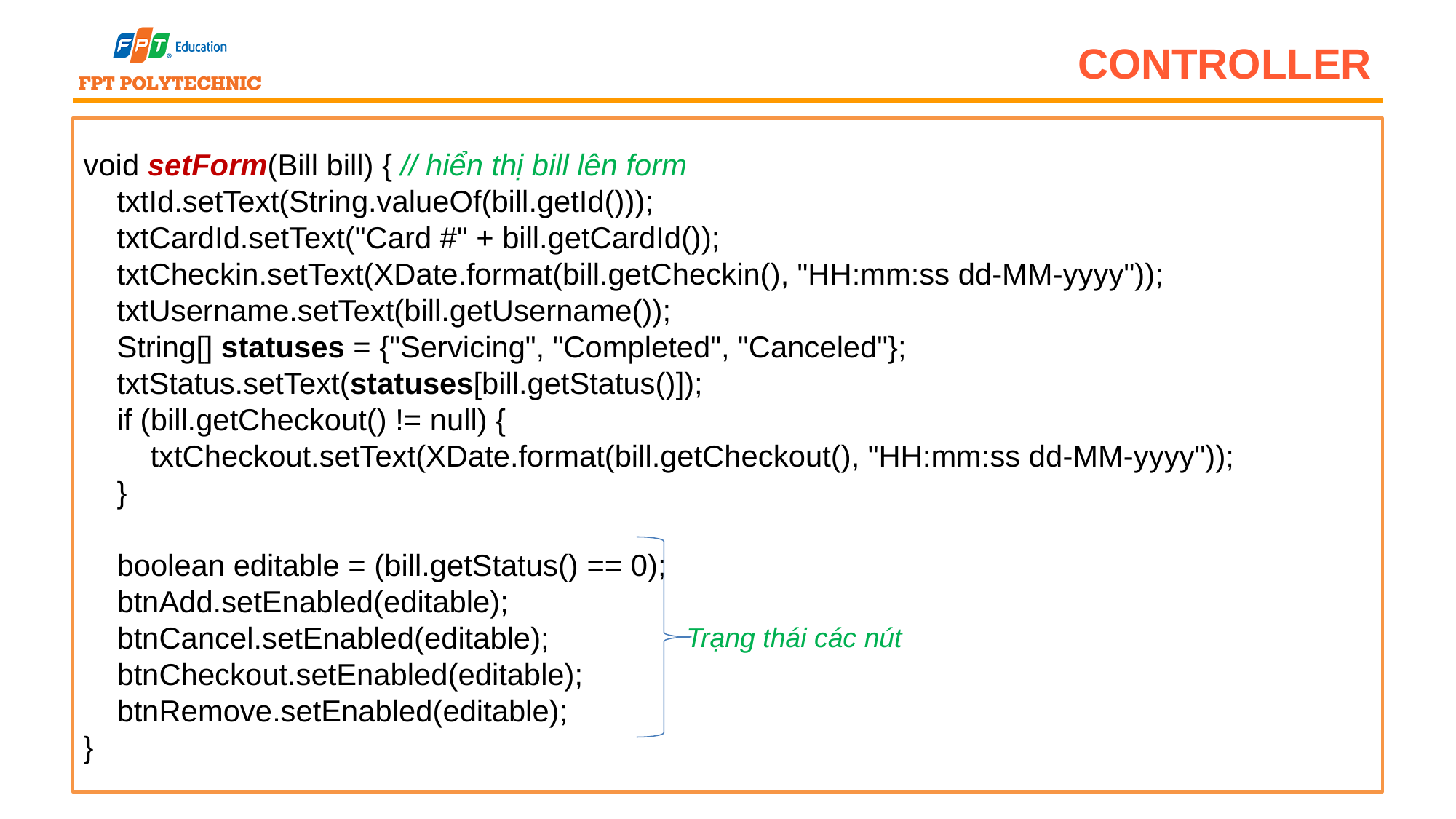

# Controller
void setForm(Bill bill) { // hiển thị bill lên form
    txtId.setText(String.valueOf(bill.getId()));
    txtCardId.setText("Card #" + bill.getCardId());
    txtCheckin.setText(XDate.format(bill.getCheckin(), "HH:mm:ss dd-MM-yyyy"));
    txtUsername.setText(bill.getUsername());
    String[] statuses = {"Servicing", "Completed", "Canceled"};
    txtStatus.setText(statuses[bill.getStatus()]);
    if (bill.getCheckout() != null) {
        txtCheckout.setText(XDate.format(bill.getCheckout(), "HH:mm:ss dd-MM-yyyy"));
    }

    boolean editable = (bill.getStatus() == 0);
    btnAdd.setEnabled(editable);
    btnCancel.setEnabled(editable);
    btnCheckout.setEnabled(editable);
    btnRemove.setEnabled(editable);
}

Trạng thái các nút